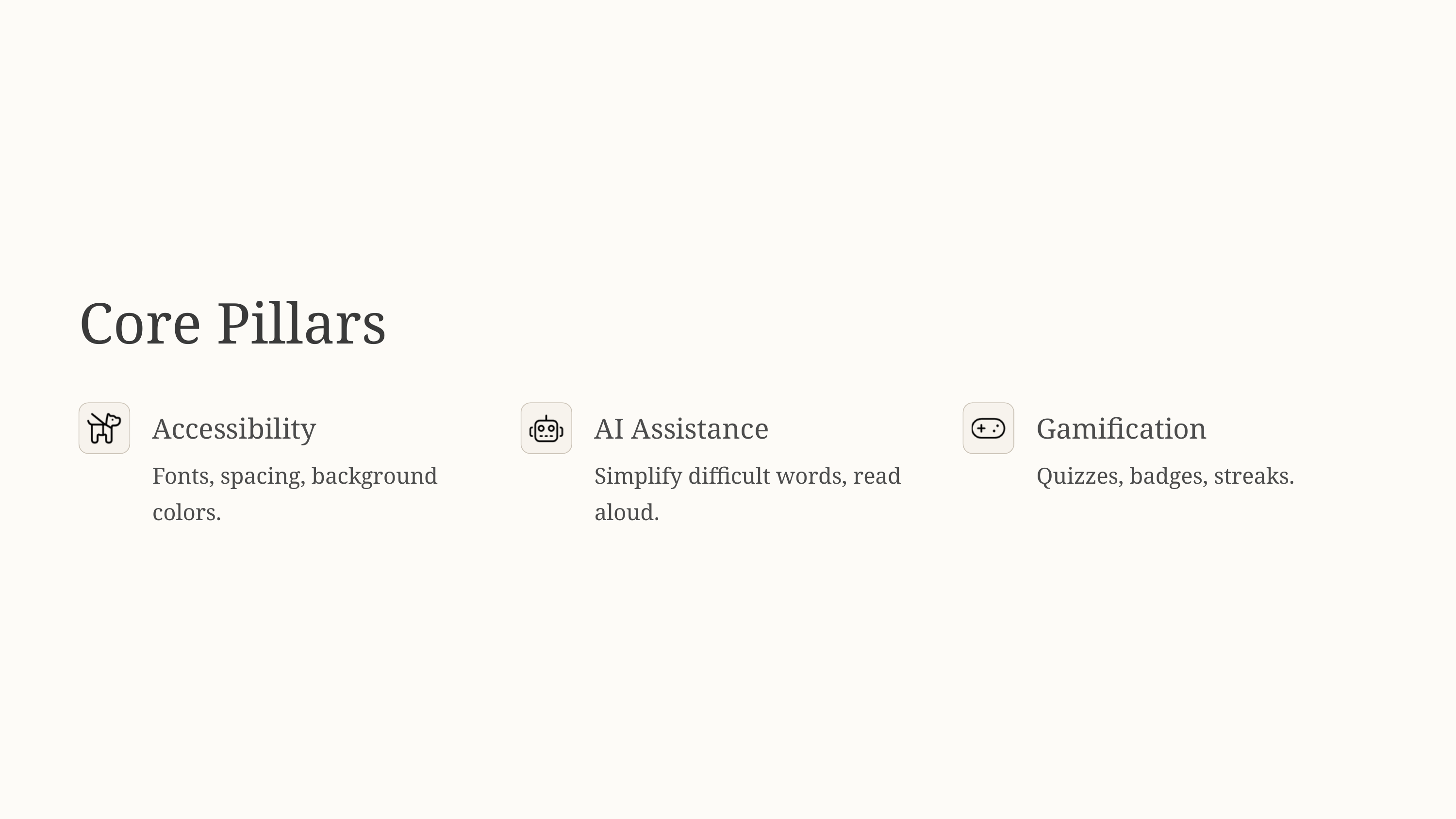

Core Pillars

Accessibility
AI Assistance
Gamification
Fonts, spacing, background colors.
Simplify difficult words, read aloud.
Quizzes, badges, streaks.